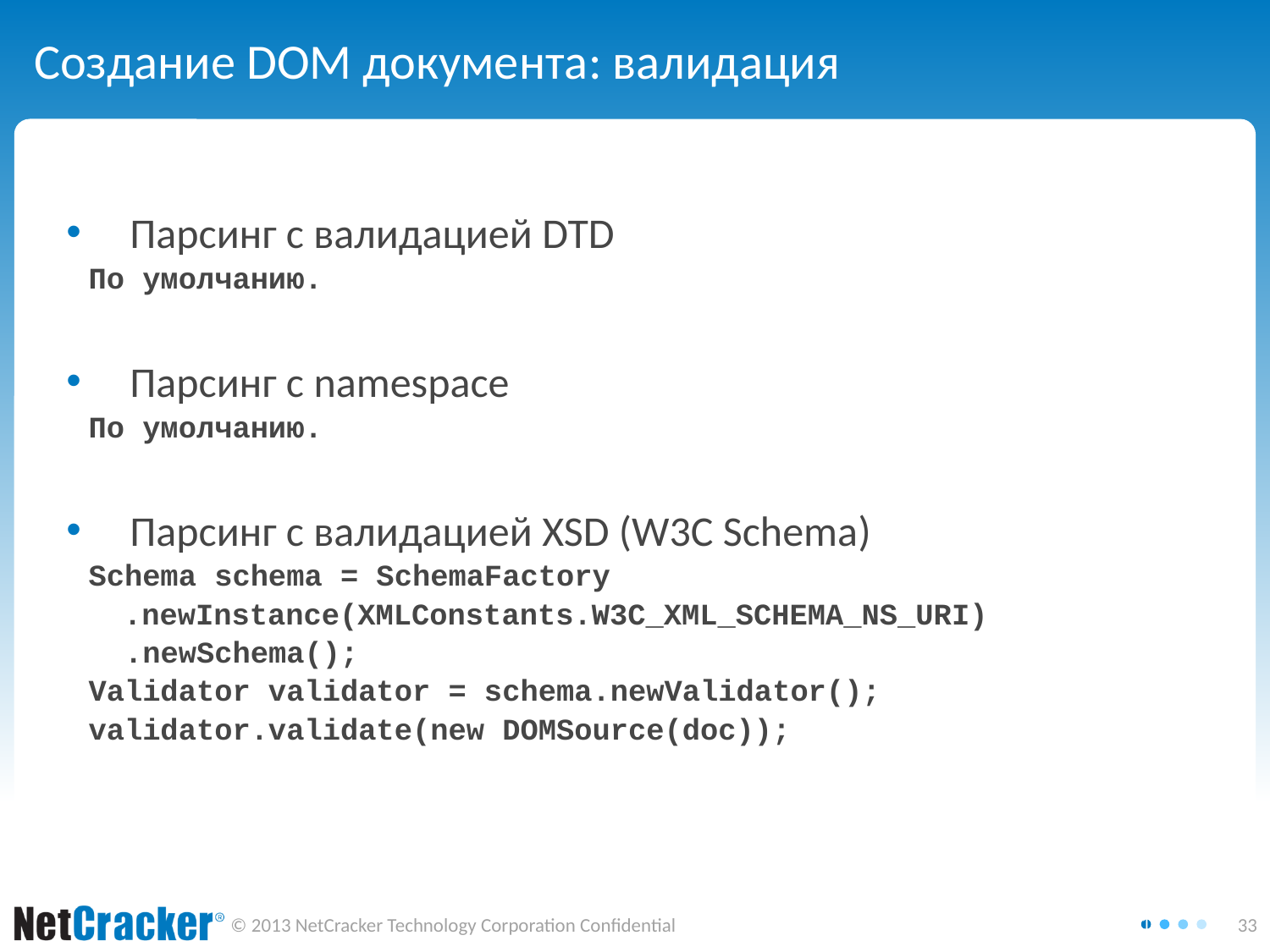

# Создание DOM документа: валидация
Парсинг с валидацией DTD
По умолчанию.

Парсинг с namespace
По умолчанию.

Парсинг с валидацией XSD (W3C Schema)
Schema schema = SchemaFactory
	.newInstance(XMLConstants.W3C_XML_SCHEMA_NS_URI)
  .newSchema();
Validator validator = schema.newValidator();
validator.validate(new DOMSource(doc));

Saturday, October 04, 2014
33